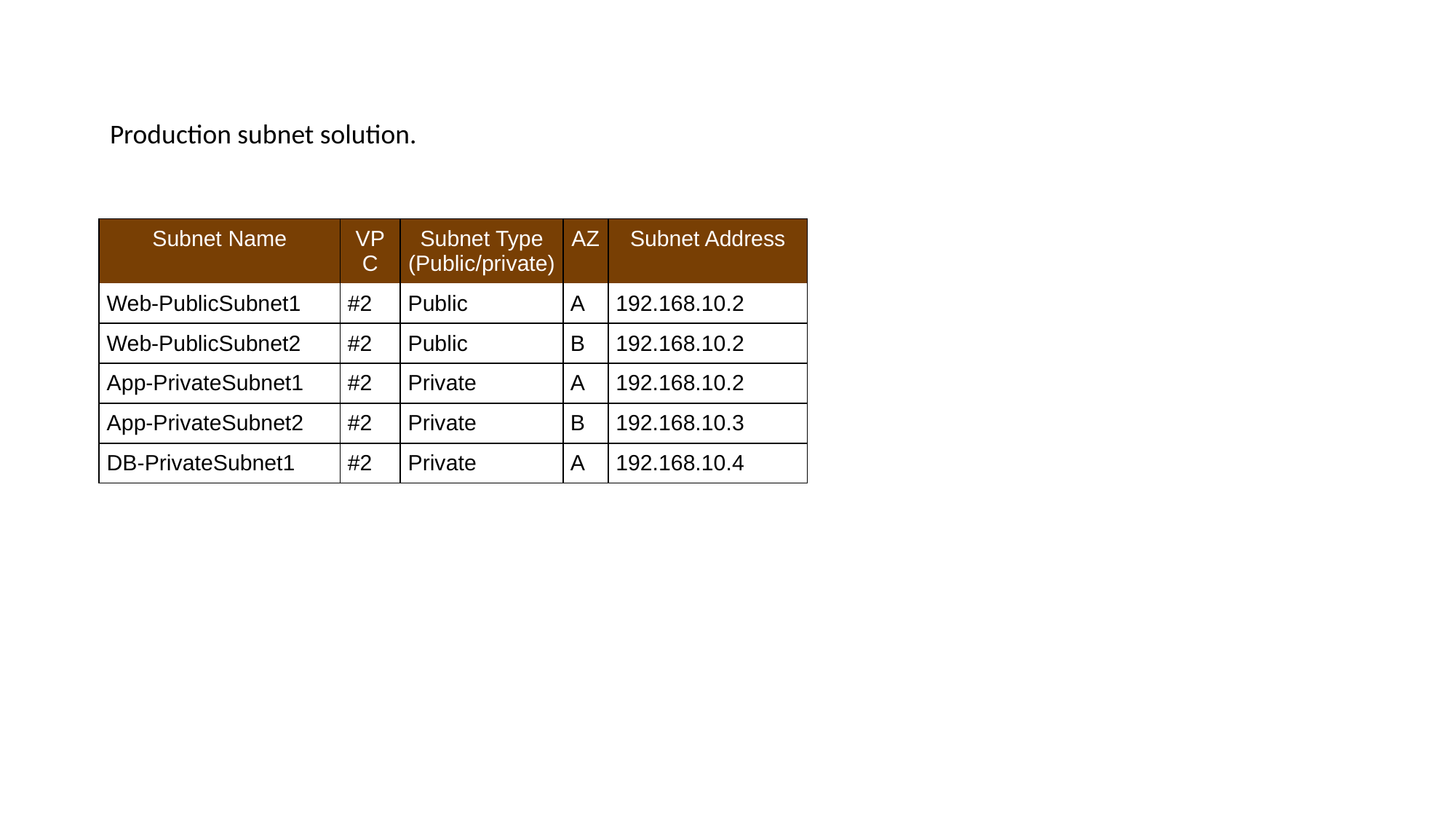

Production subnet solution.

| Subnet Name | VPC | Subnet Type (Public/private) | AZ | Subnet Address |
| --- | --- | --- | --- | --- |
| Web-PublicSubnet1 | #2 | Public | A | 192.168.10.2 |
| Web-PublicSubnet2 | #2 | Public | B | 192.168.10.2 |
| App-PrivateSubnet1 | #2 | Private | A | 192.168.10.2 |
| App-PrivateSubnet2 | #2 | Private | B | 192.168.10.3 |
| DB-PrivateSubnet1 | #2 | Private | A | 192.168.10.4 |